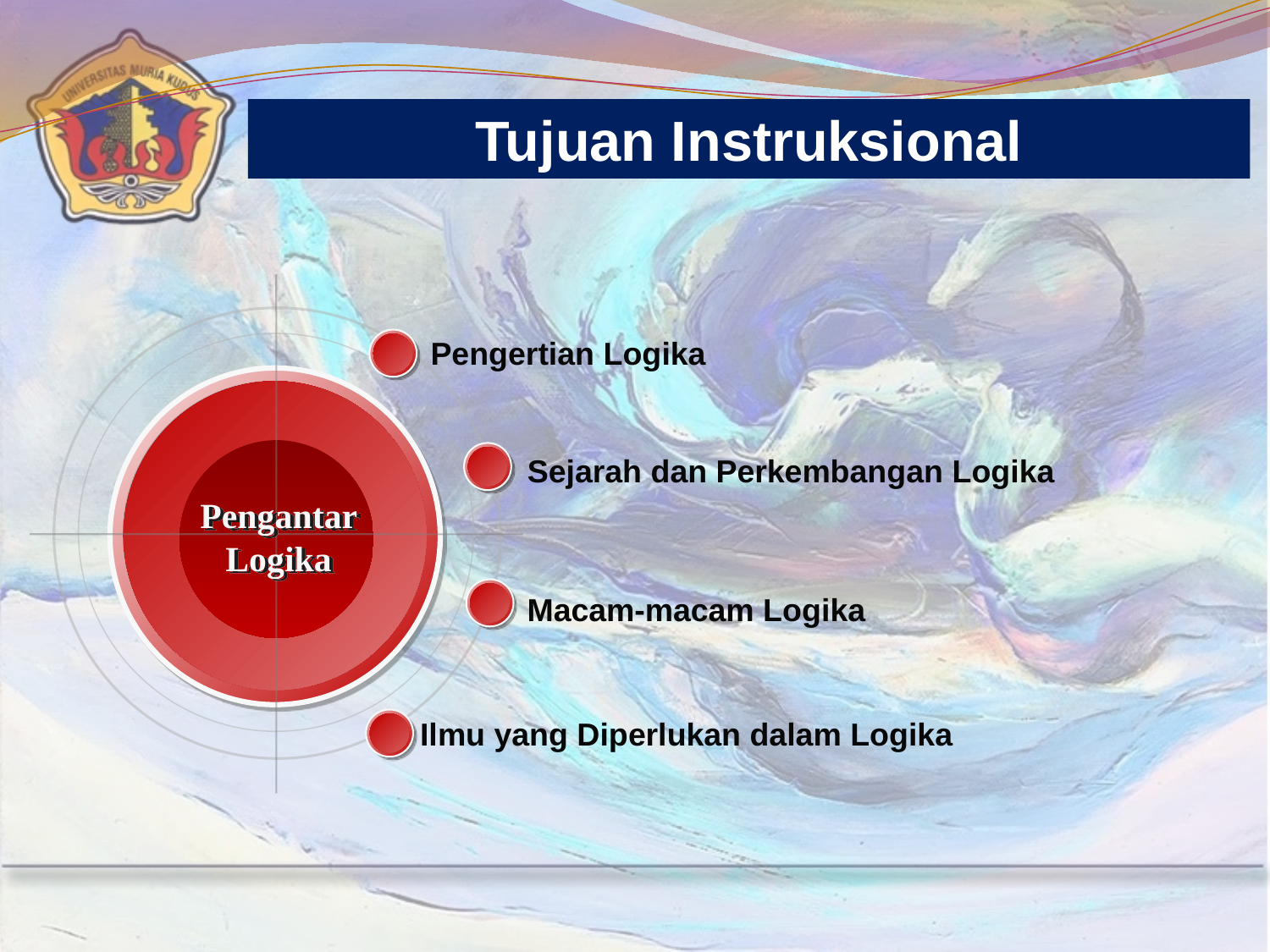

Tujuan Instruksional

 Pengertian Logika

 Sejarah dan Perkembangan Logika
Pengantar Logika

 Macam-macam Logika
 Ilmu yang Diperlukan dalam Logika